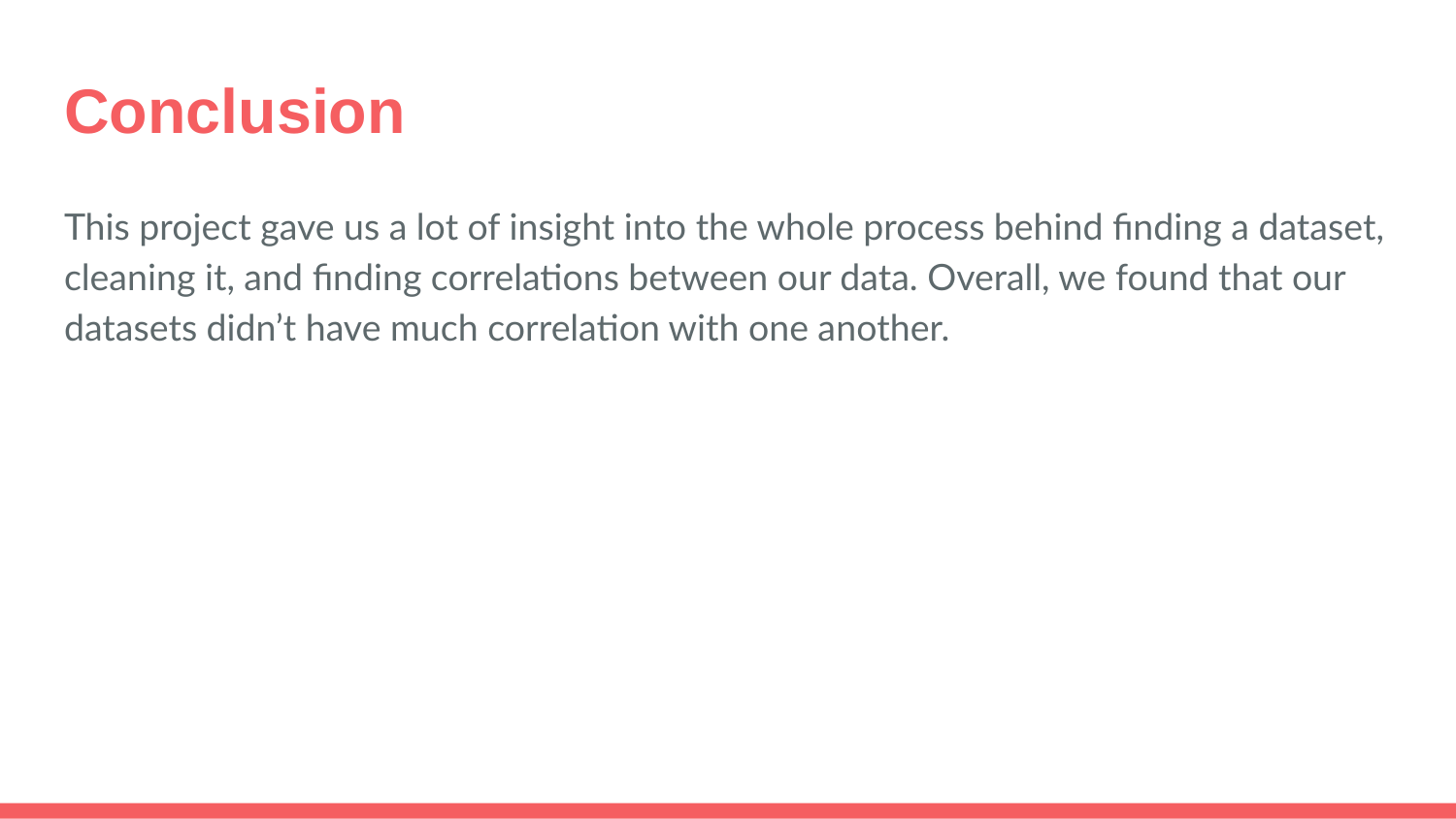

# Conclusion
This project gave us a lot of insight into the whole process behind finding a dataset, cleaning it, and finding correlations between our data. Overall, we found that our datasets didn’t have much correlation with one another.